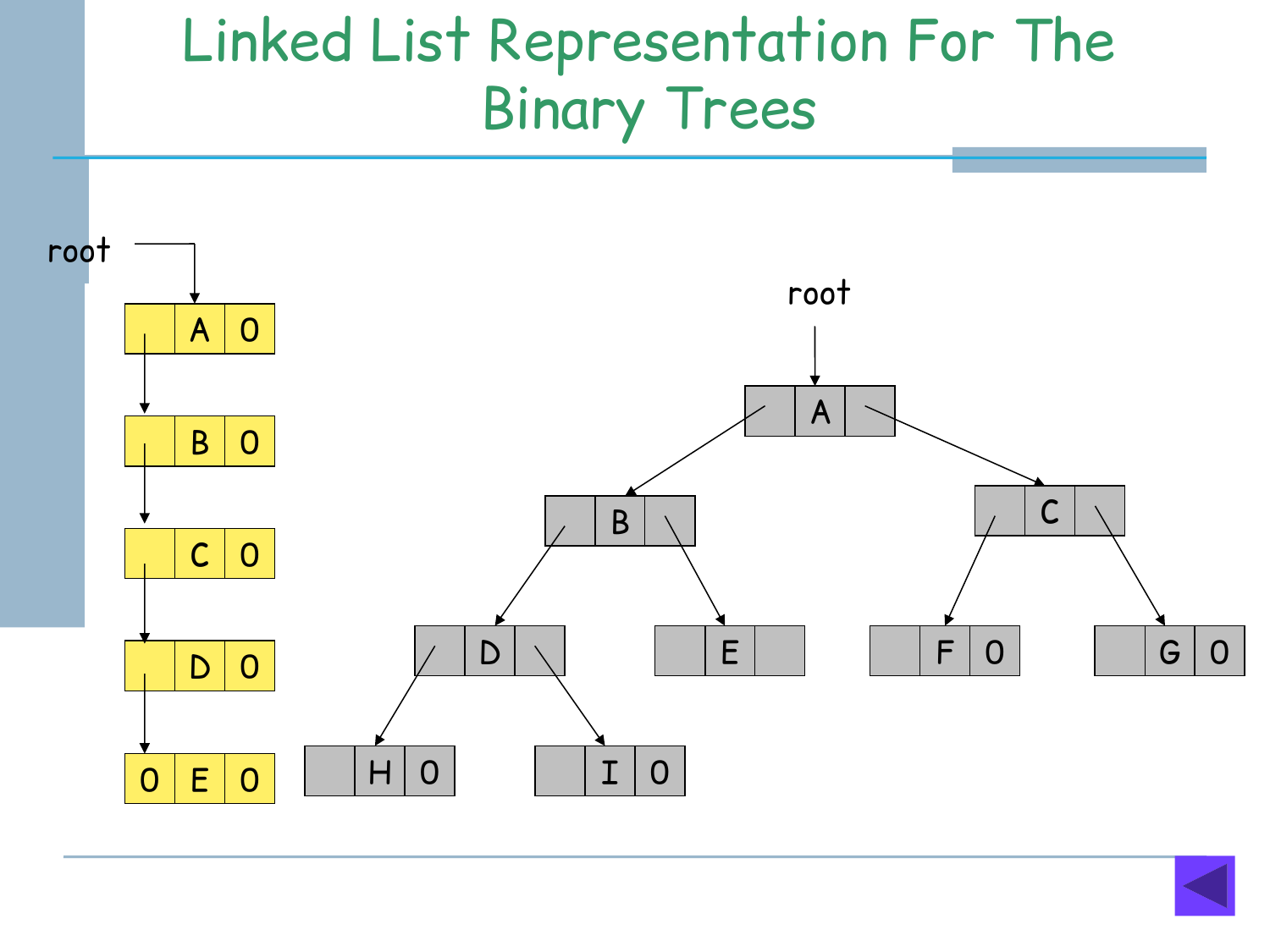

# Linked List Representation For The Binary Trees
root

root

A
0

A

B
0

C

B

C
0

D

E

F
0

G
0

D
0

H
0

I
0
0
E
0